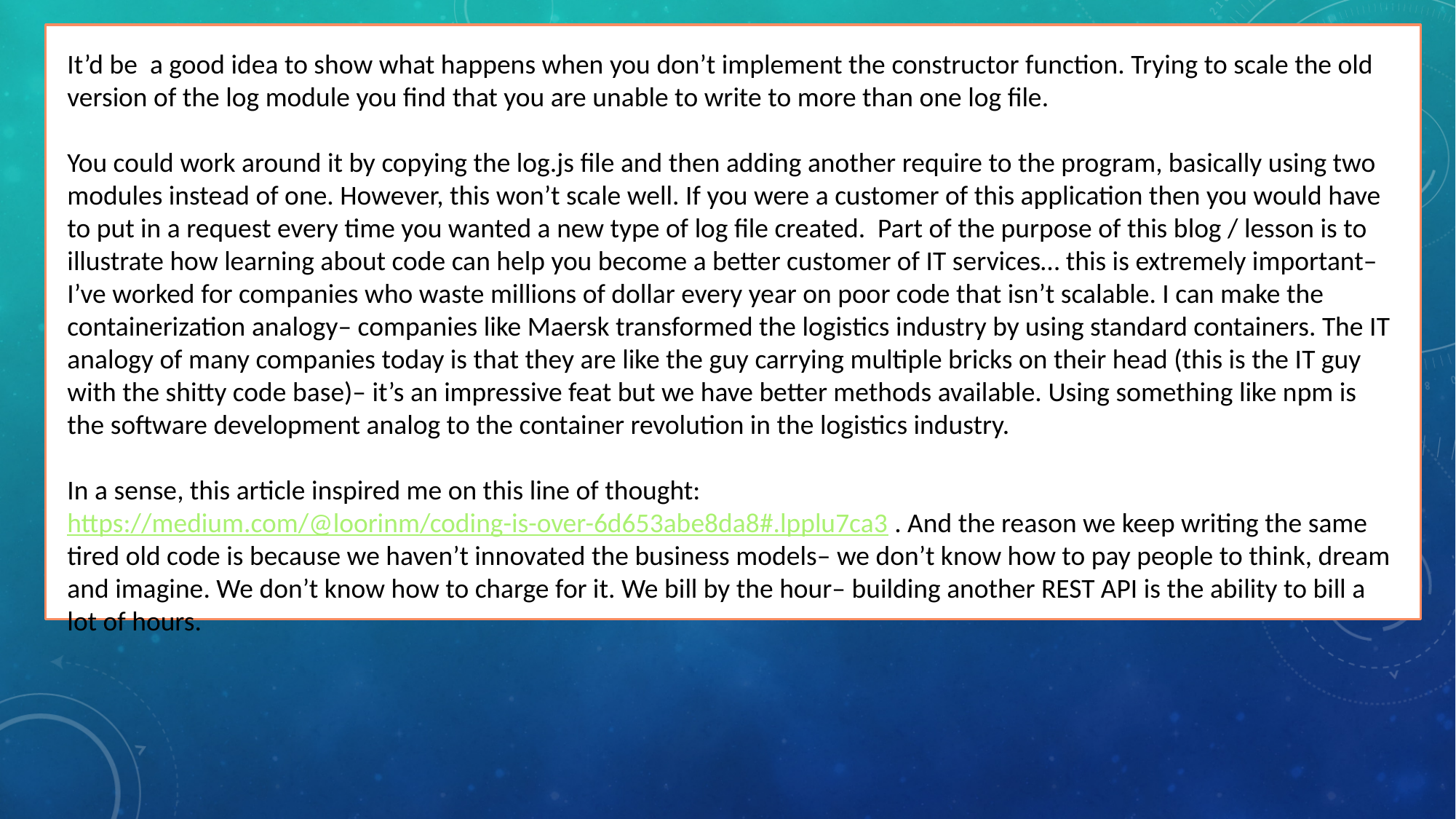

It’d be  a good idea to show what happens when you don’t implement the constructor function. Trying to scale the old version of the log module you find that you are unable to write to more than one log file.

You could work around it by copying the log.js file and then adding another require to the program, basically using two modules instead of one. However, this won’t scale well. If you were a customer of this application then you would have to put in a request every time you wanted a new type of log file created.  Part of the purpose of this blog / lesson is to illustrate how learning about code can help you become a better customer of IT services… this is extremely important– I’ve worked for companies who waste millions of dollar every year on poor code that isn’t scalable. I can make the containerization analogy– companies like Maersk transformed the logistics industry by using standard containers. The IT analogy of many companies today is that they are like the guy carrying multiple bricks on their head (this is the IT guy with the shitty code base)– it’s an impressive feat but we have better methods available. Using something like npm is the software development analog to the container revolution in the logistics industry.

In a sense, this article inspired me on this line of thought: https://medium.com/@loorinm/coding-is-over-6d653abe8da8#.lpplu7ca3 . And the reason we keep writing the same tired old code is because we haven’t innovated the business models– we don’t know how to pay people to think, dream and imagine. We don’t know how to charge for it. We bill by the hour– building another REST API is the ability to bill a lot of hours.

#